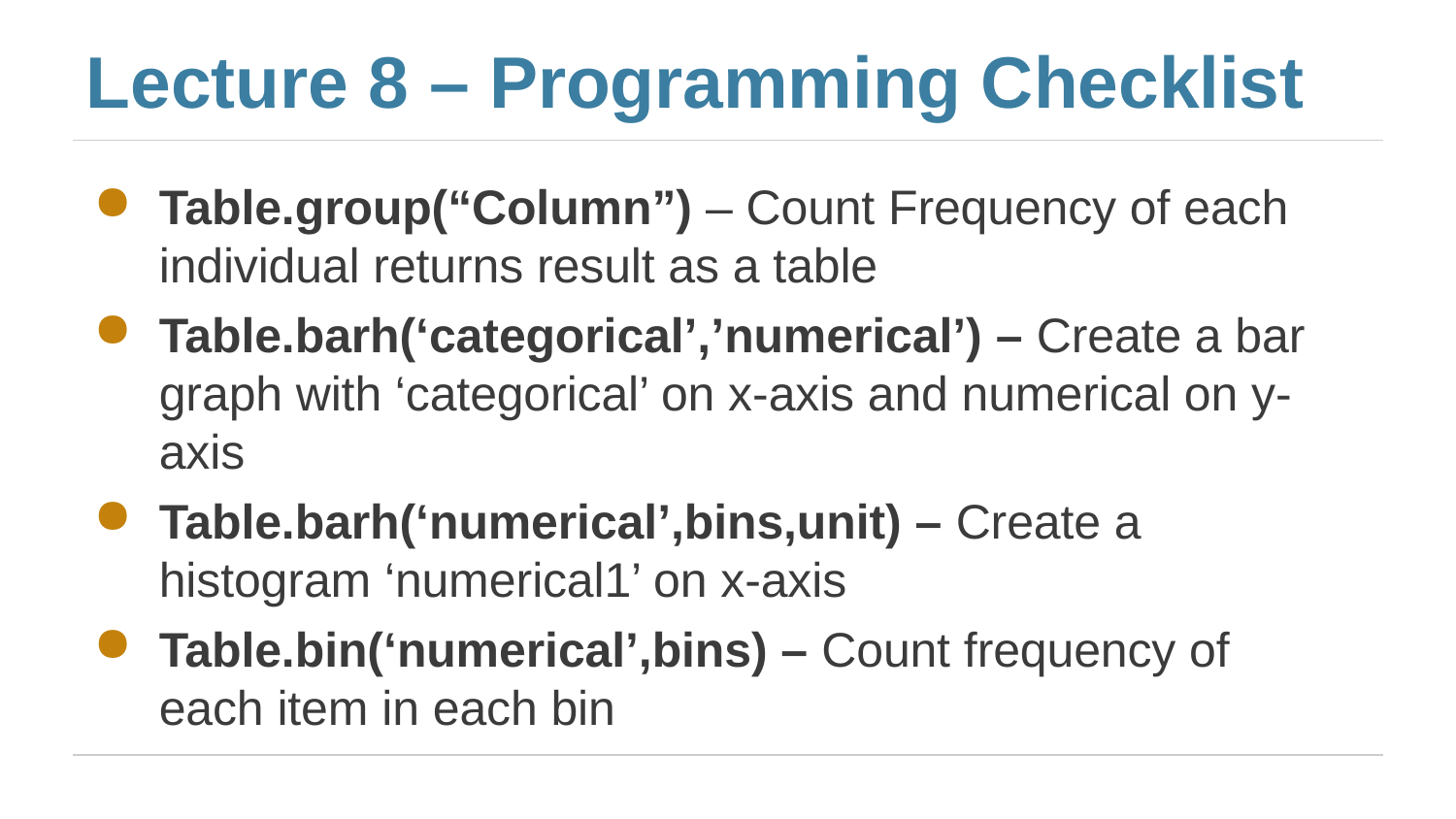

# Lecture 8 – Programming Checklist
Table.group(“Column”) – Count Frequency of each individual returns result as a table
Table.barh(‘categorical’,’numerical’) – Create a bar graph with ‘categorical’ on x-axis and numerical on y-axis
Table.barh(‘numerical’,bins,unit) – Create a histogram ‘numerical1’ on x-axis
Table.bin(‘numerical’,bins) – Count frequency of each item in each bin